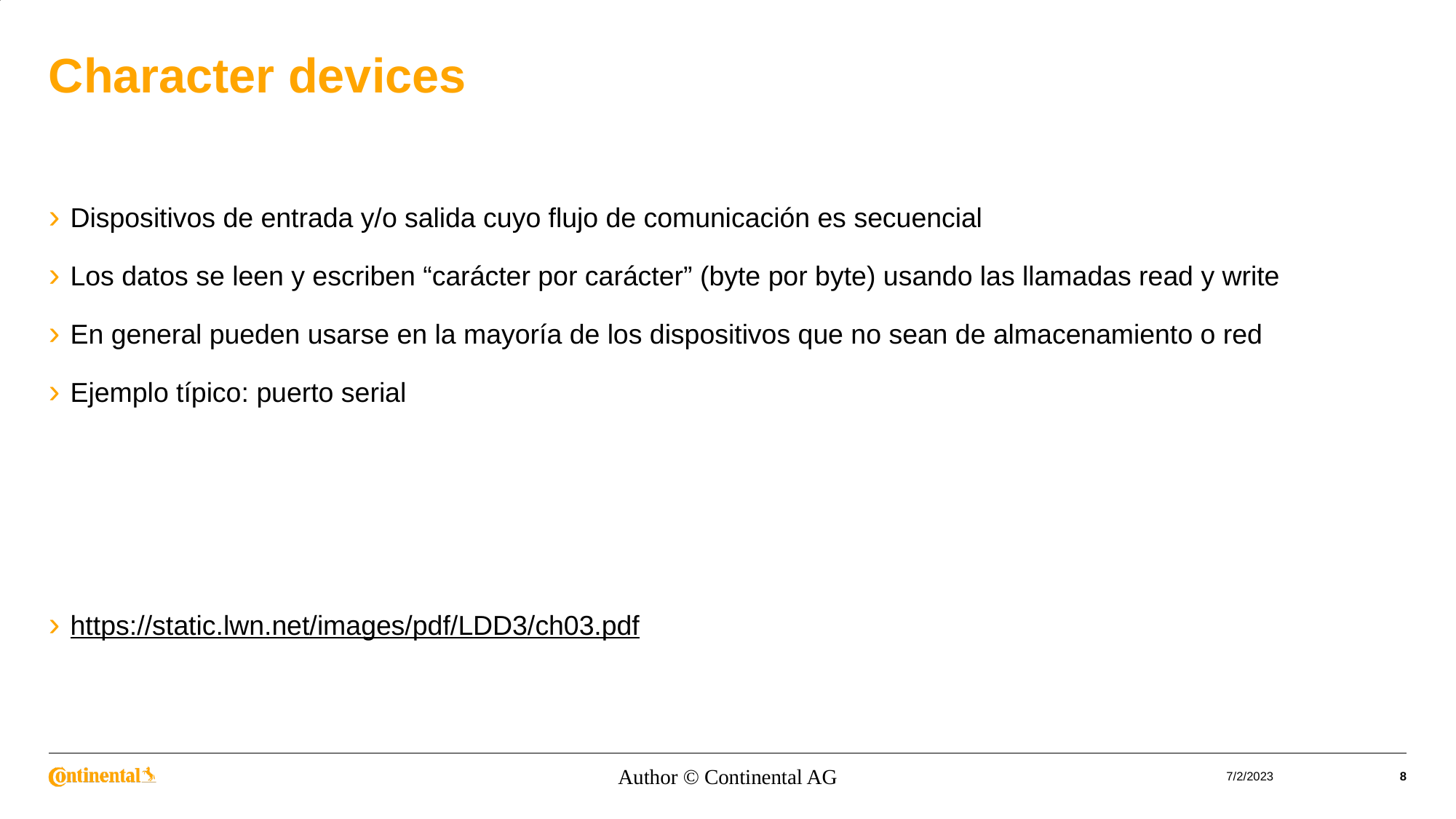

# Character devices
Dispositivos de entrada y/o salida cuyo flujo de comunicación es secuencial
Los datos se leen y escriben “carácter por carácter” (byte por byte) usando las llamadas read y write
En general pueden usarse en la mayoría de los dispositivos que no sean de almacenamiento o red
Ejemplo típico: puerto serial

https://static.lwn.net/images/pdf/LDD3/ch03.pdf

Author © Continental AG
7/2/2023
8